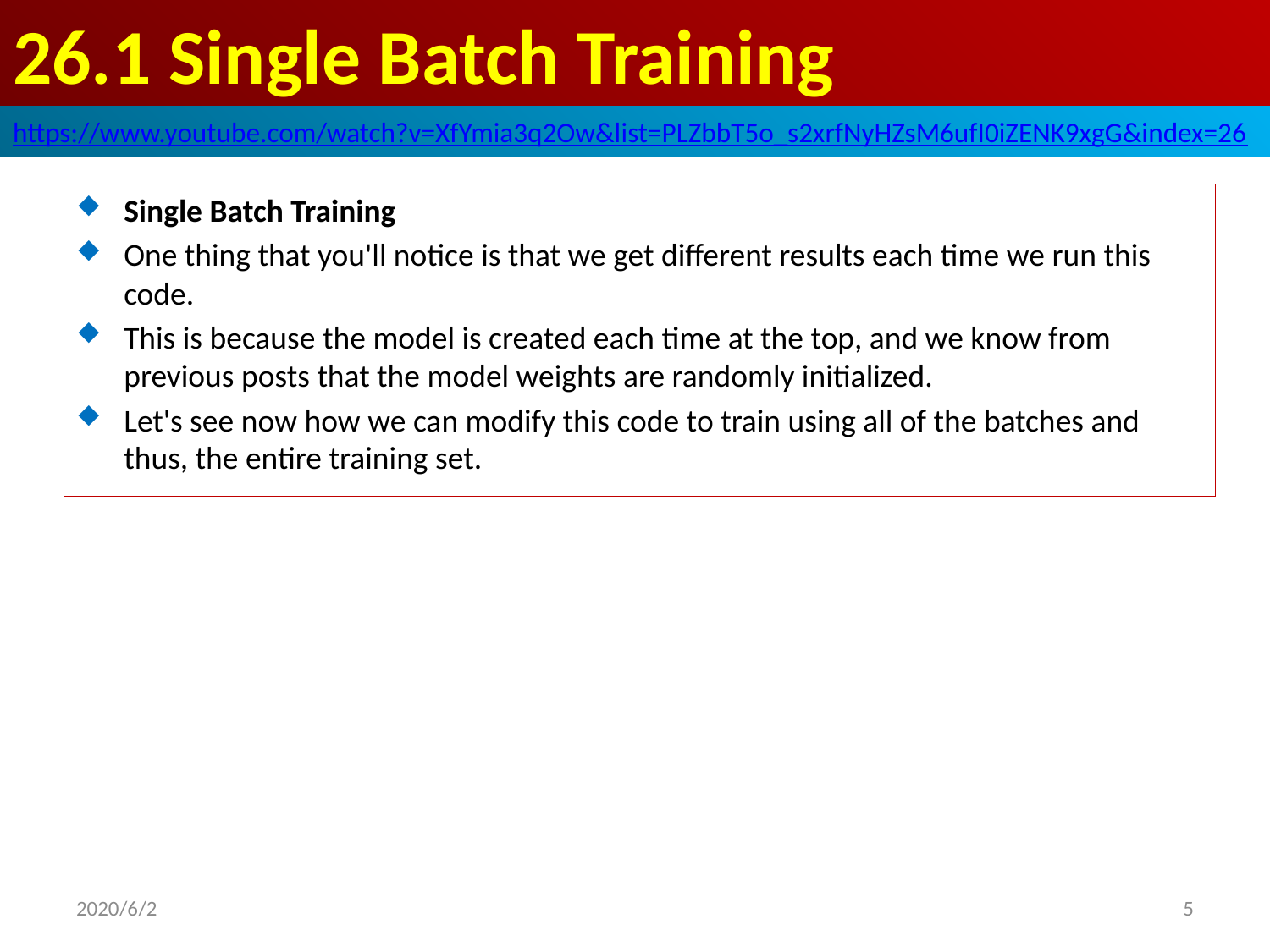

# 26.1 Single Batch Training
https://www.youtube.com/watch?v=XfYmia3q2Ow&list=PLZbbT5o_s2xrfNyHZsM6ufI0iZENK9xgG&index=26
Single Batch Training
One thing that you'll notice is that we get different results each time we run this code.
This is because the model is created each time at the top, and we know from previous posts that the model weights are randomly initialized.
Let's see now how we can modify this code to train using all of the batches and thus, the entire training set.
2020/6/2
5